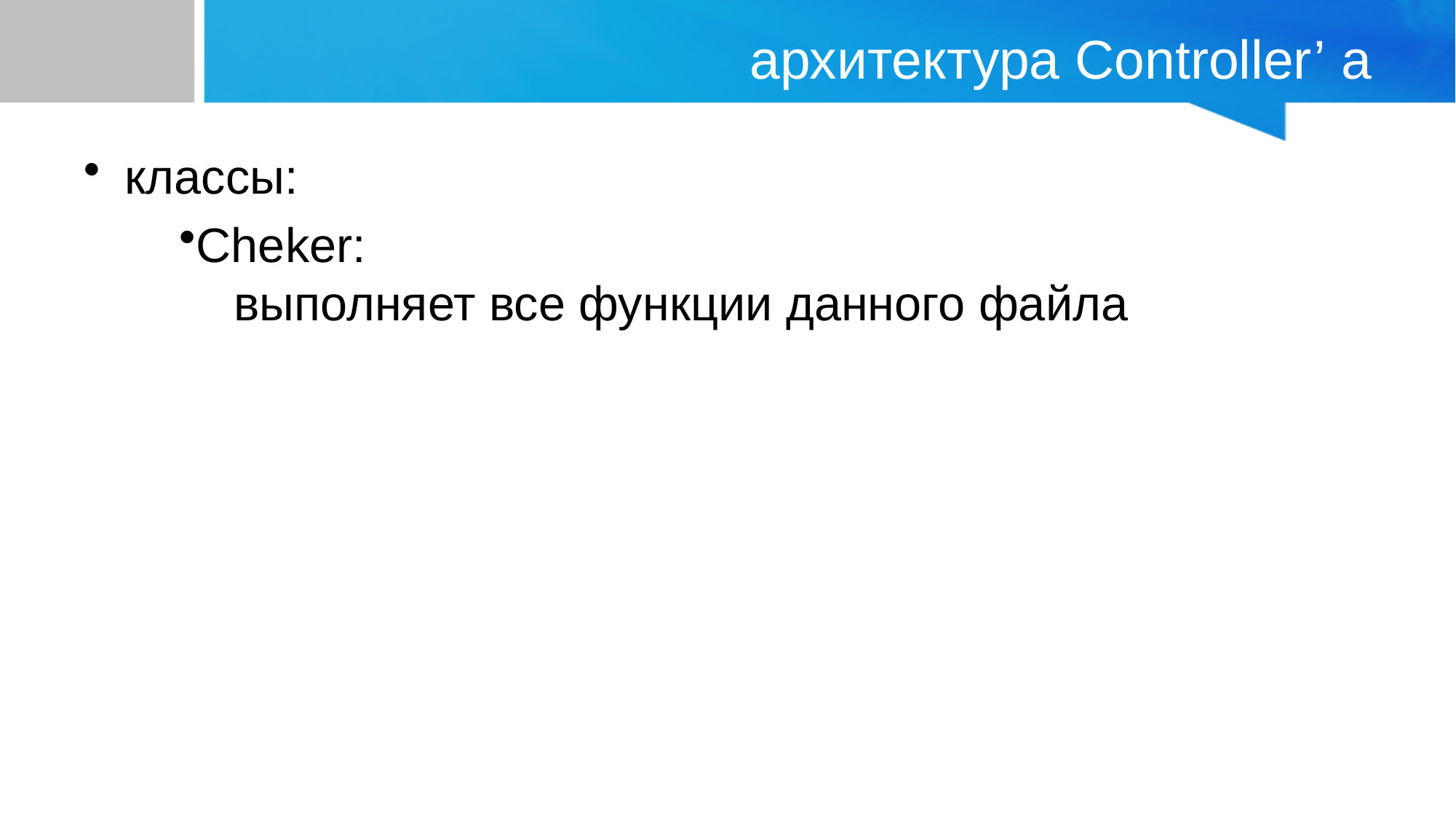

# архитектура Controller’ а
классы:
Cheker:
	выполняет все функции данного файла